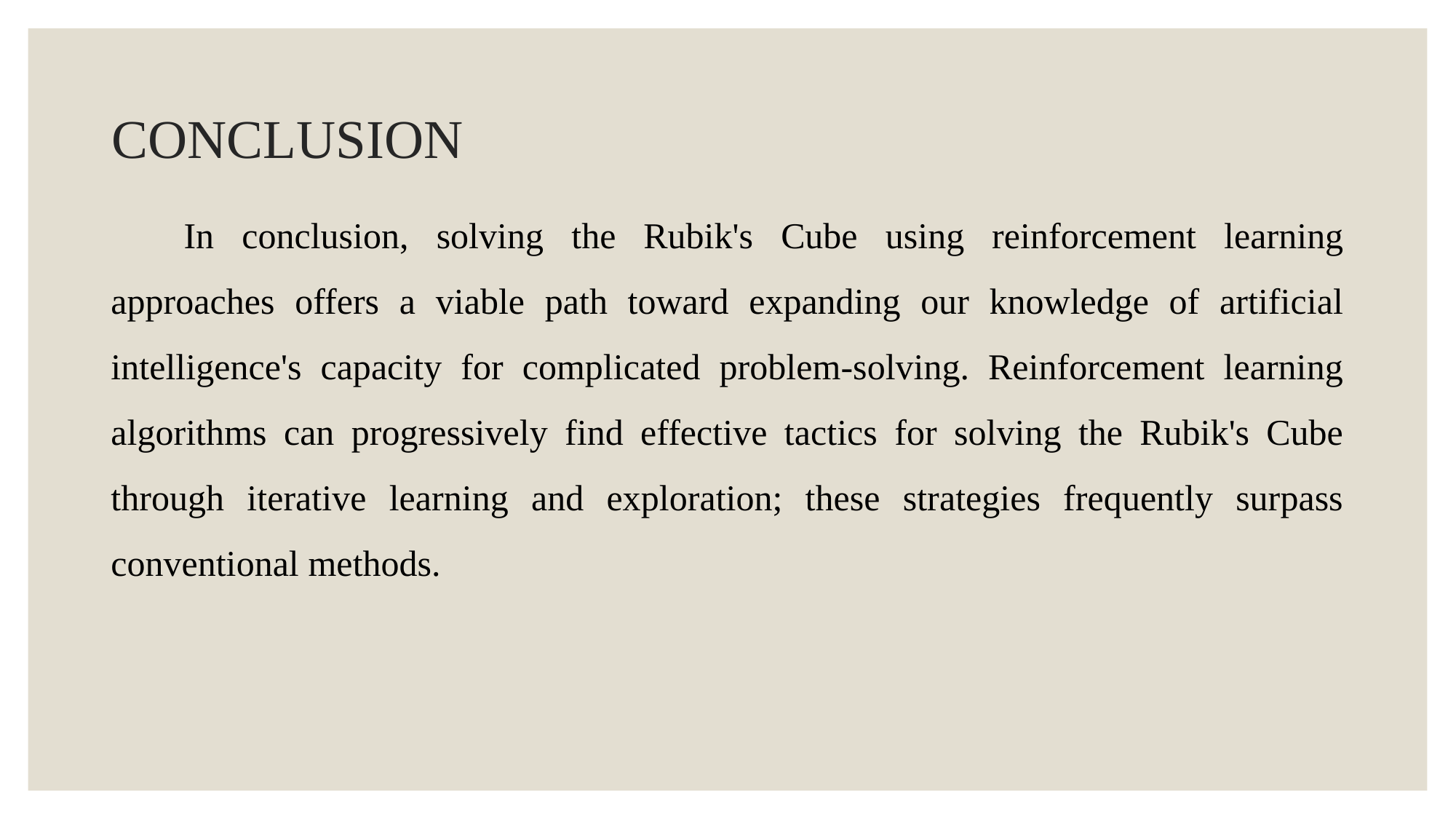

# CONCLUSION
  In conclusion, solving the Rubik's Cube using reinforcement learning approaches offers a viable path toward expanding our knowledge of artificial intelligence's capacity for complicated problem-solving. Reinforcement learning algorithms can progressively find effective tactics for solving the Rubik's Cube through iterative learning and exploration; these strategies frequently surpass conventional methods.